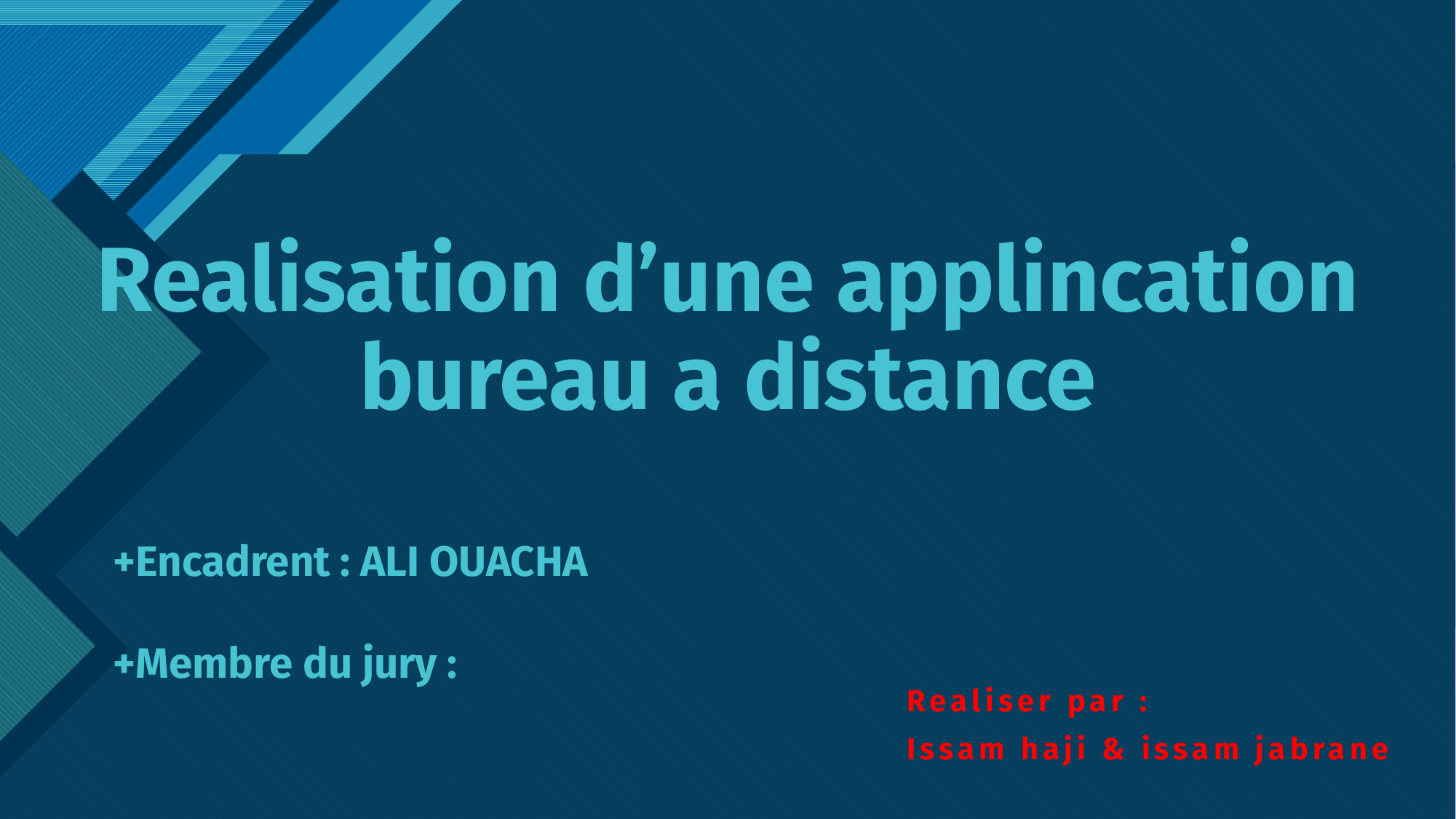

# Realisation d’une applincation bureau a distance
+Encadrent : ALI OUACHA

+Membre du jury :

Realiser par :
Issam haji & issam jabrane